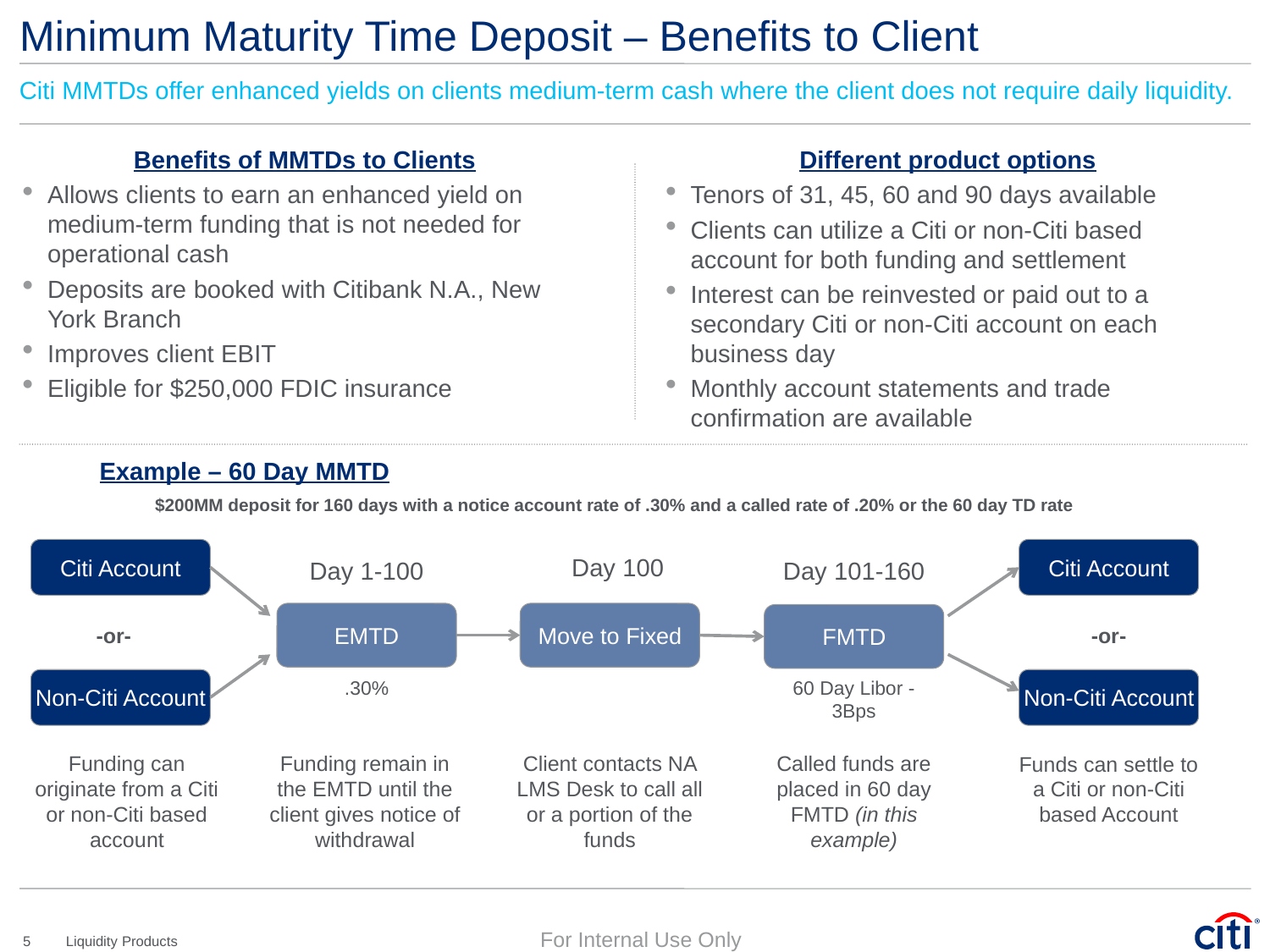

# Minimum Maturity Time Deposit – Benefits to Client
Citi MMTDs offer enhanced yields on clients medium-term cash where the client does not require daily liquidity.

Benefits of MMTDs to Clients
Allows clients to earn an enhanced yield on medium-term funding that is not needed for operational cash
Deposits are booked with Citibank N.A., New York Branch
Improves client EBIT
Eligible for $250,000 FDIC insurance
Different product options
Tenors of 31, 45, 60 and 90 days available
Clients can utilize a Citi or non-Citi based account for both funding and settlement
Interest can be reinvested or paid out to a secondary Citi or non-Citi account on each business day
Monthly account statements and trade confirmation are available

Example – 60 Day MMTD
$200MM deposit for 160 days with a notice account rate of .30% and a called rate of .20% or the 60 day TD rate
Citi Account
Citi Account
Day 100
Day 1-100
Day 101-160
EMTD
Move to Fixed
FMTD
-or-
-or-
.30%
60 Day Libor -3Bps
Non-Citi Account
Non-Citi Account
Funds can settle to a Citi or non-Citi based Account
Called funds are placed in 60 day FMTD (in this example)
Funding can originate from a Citi or non-Citi based account
Funding remain in the EMTD until the client gives notice of withdrawal
Client contacts NA LMS Desk to call all or a portion of the funds
For Internal Use Only
5
Liquidity Products